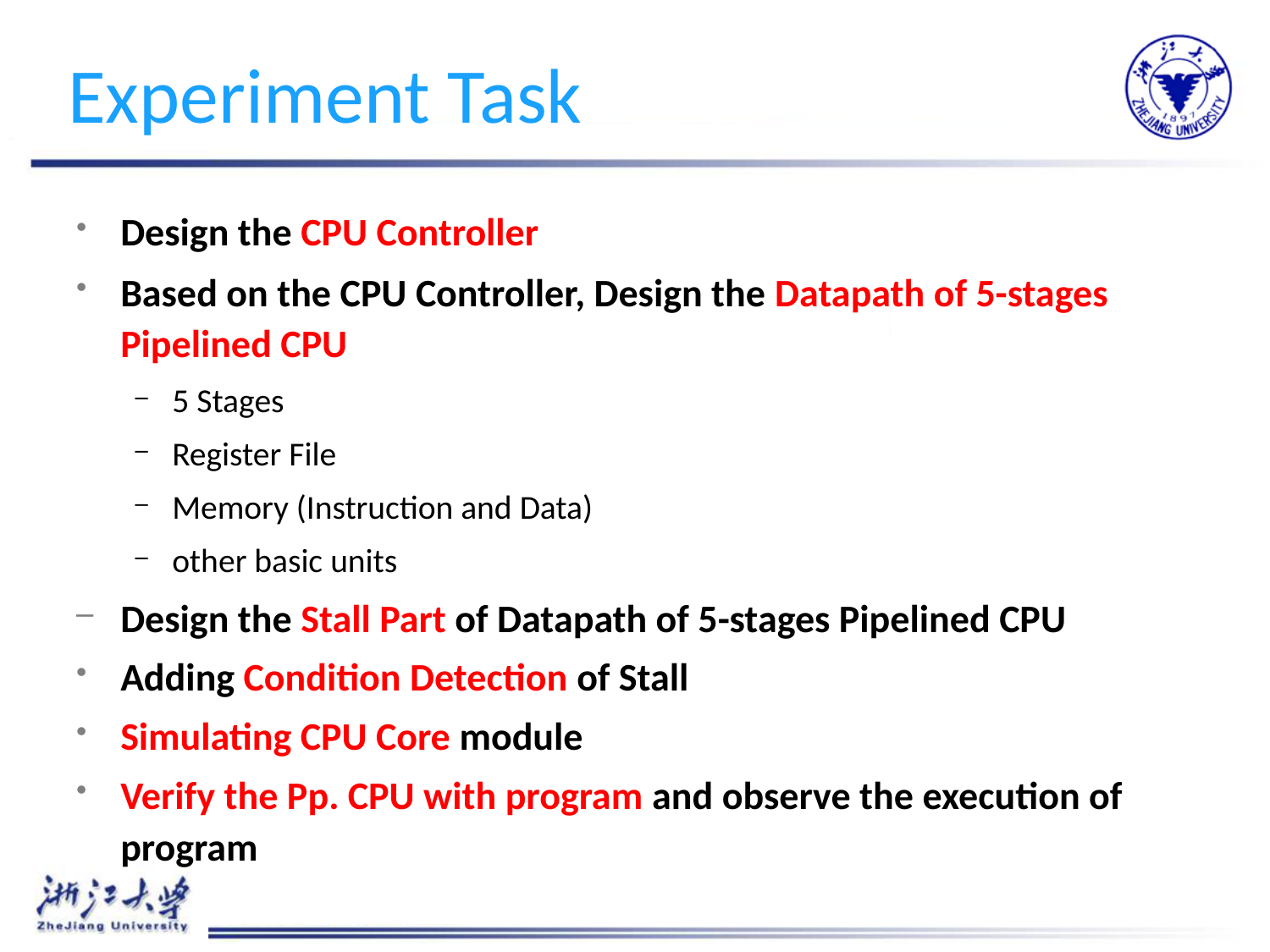

# Experiment Task
Design the CPU Controller
Based on the CPU Controller, Design the Datapath of 5-stages Pipelined CPU
5 Stages
Register File
Memory (Instruction and Data)
other basic units
Design the Stall Part of Datapath of 5-stages Pipelined CPU
Adding Condition Detection of Stall
Simulating CPU Core module
Verify the Pp. CPU with program and observe the execution of program